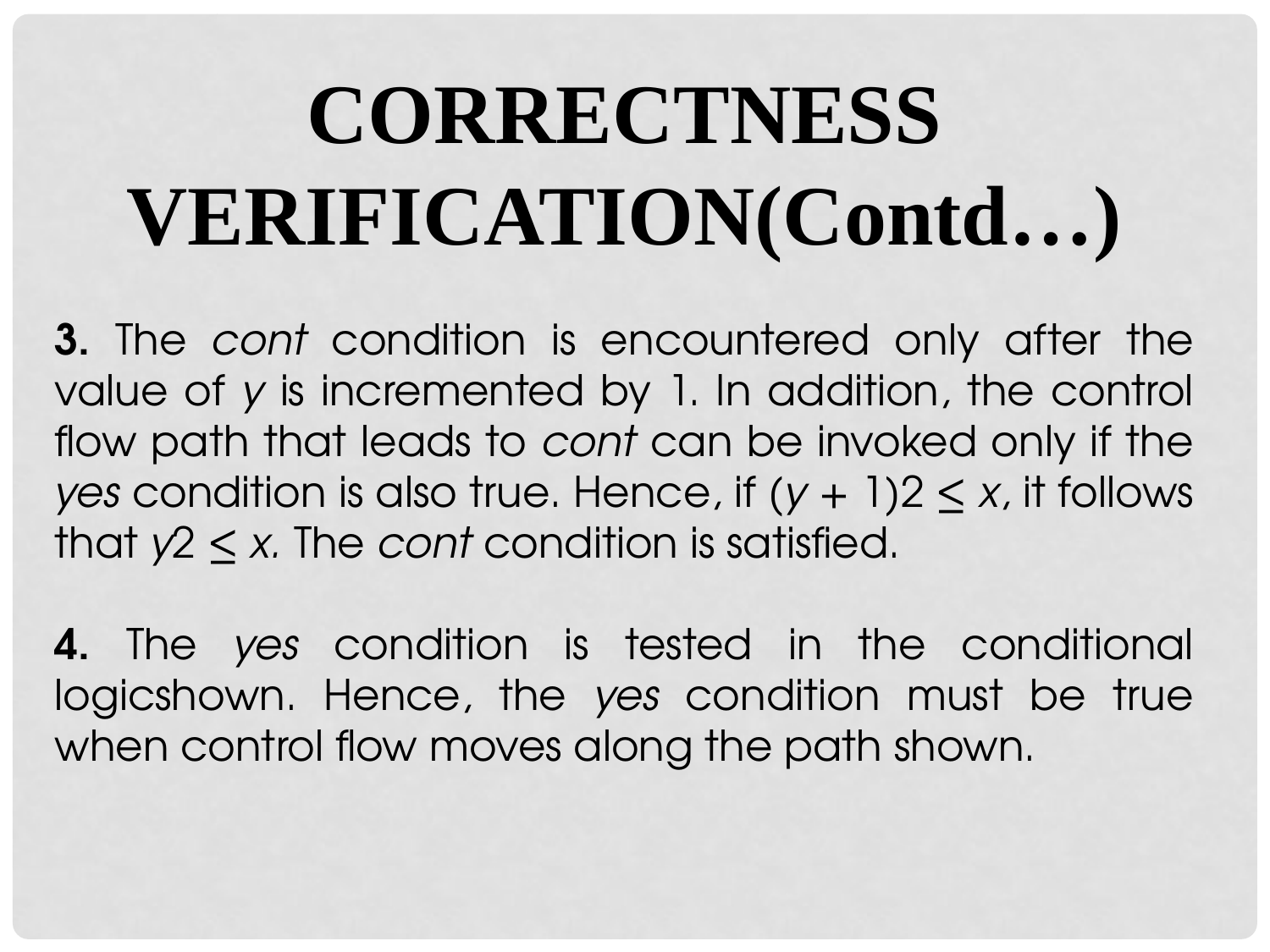

CORRECTNESS VERIFICATION(Contd…)

3. The cont condition is encountered only after the value of y is incremented by 1. In addition, the control flow path that leads to cont can be invoked only if the yes condition is also true. Hence, if (y + 1)2 ≤ x, it follows that y2 ≤ x. The cont condition is satisfied.

4. The yes condition is tested in the conditional logicshown. Hence, the yes condition must be true when control flow moves along the path shown.